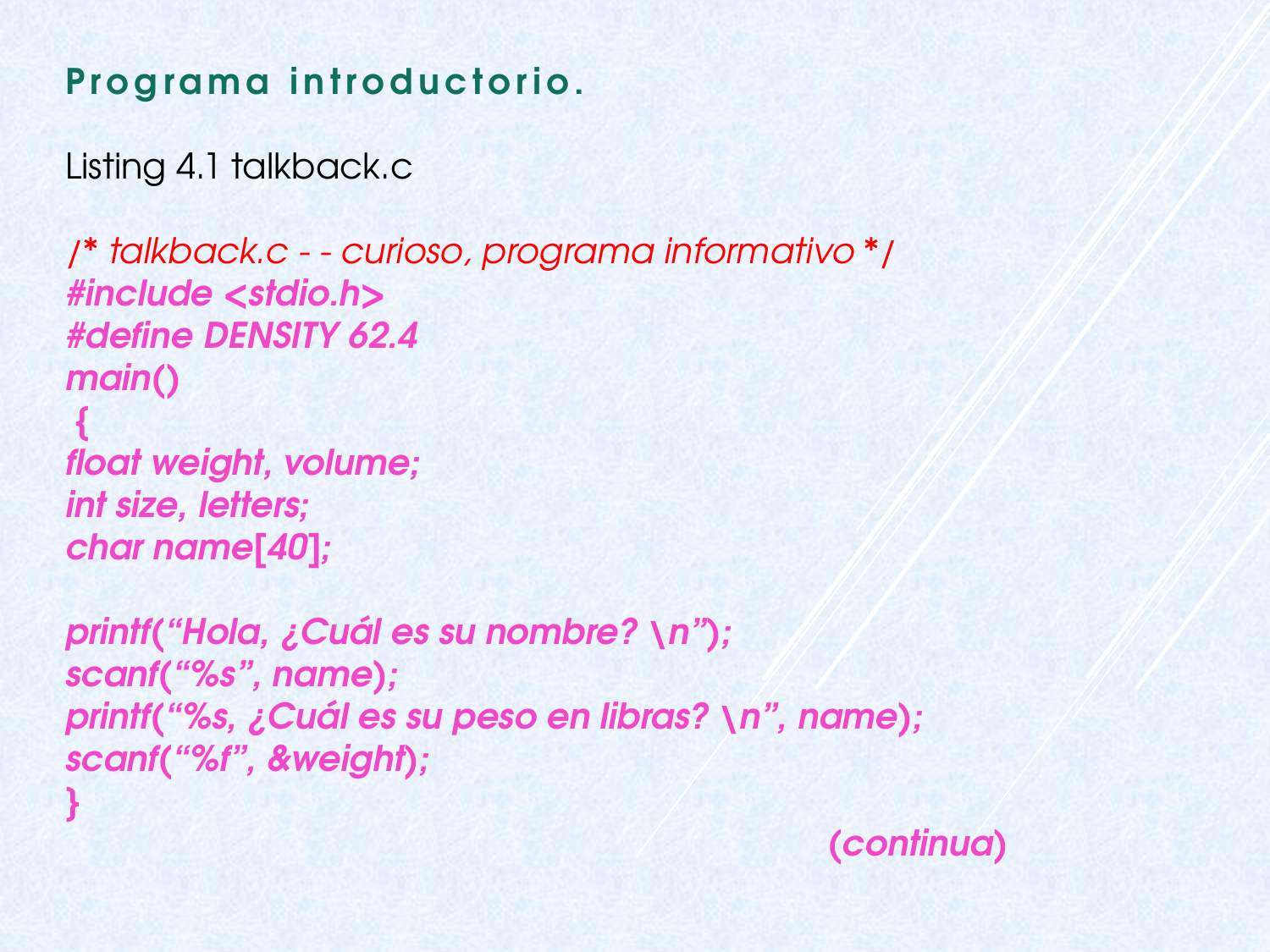

Programa introductorio.

Listing 4.1 talkback.c

/* talkback.c - - curioso, programa informativo */
#include <stdio.h>
#define DENSITY 62.4
main()
 {
float weight, volume;
int size, letters;
char name[40];

printf(“Hola, ¿Cuál es su nombre? \n”);
scanf(“%s”, name);
printf(“%s, ¿Cuál es su peso en libras? \n”, name);
scanf(“%f”, &weight);
}
						(continua)